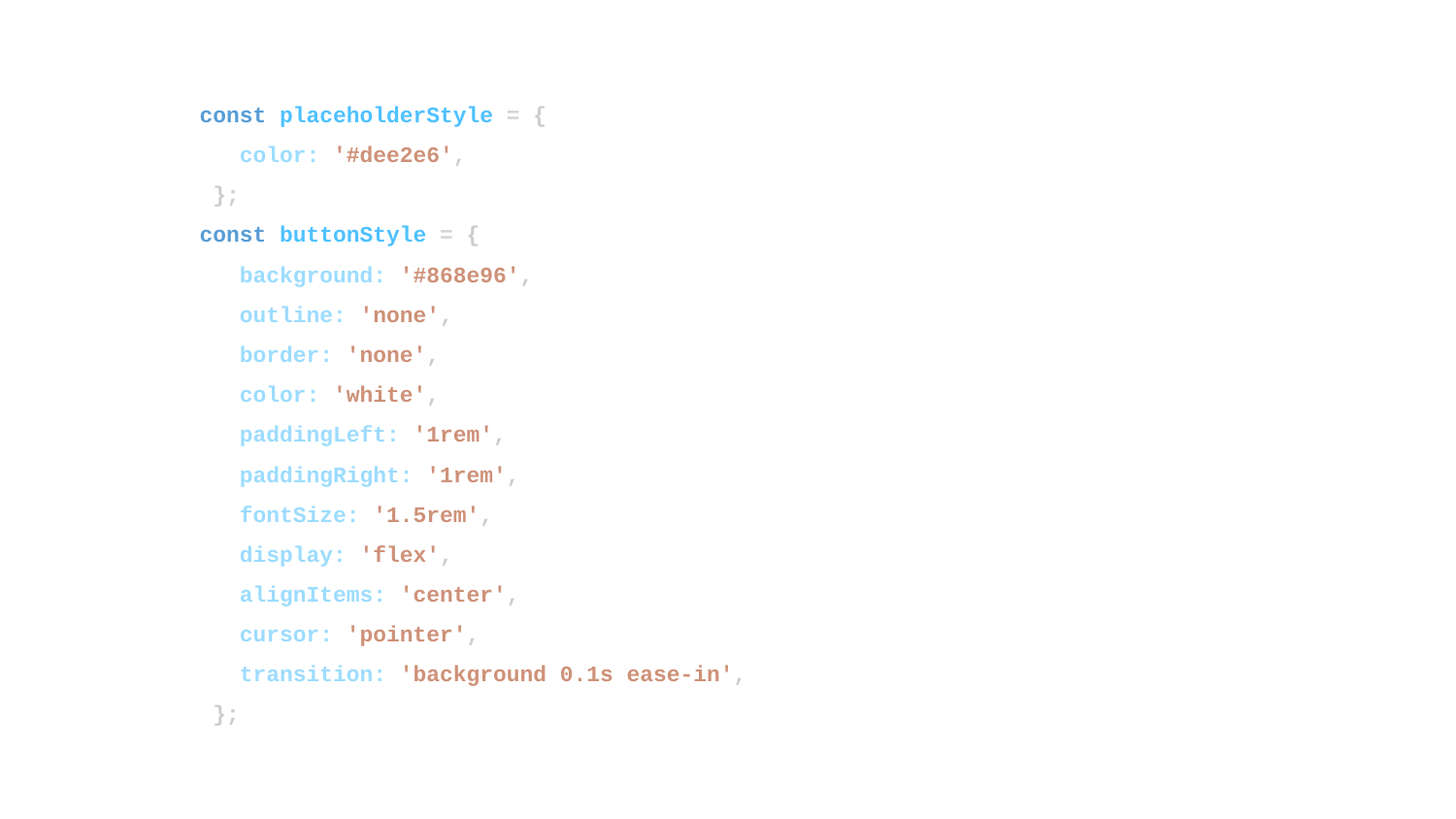

const placeholderStyle = {
   color: '#dee2e6',
 };
const buttonStyle = {
   background: '#868e96',
   outline: 'none',
   border: 'none',
   color: 'white',
   paddingLeft: '1rem',
   paddingRight: '1rem',
   fontSize: '1.5rem',
   display: 'flex',
   alignItems: 'center',
   cursor: 'pointer',
   transition: 'background 0.1s ease-in',
 };